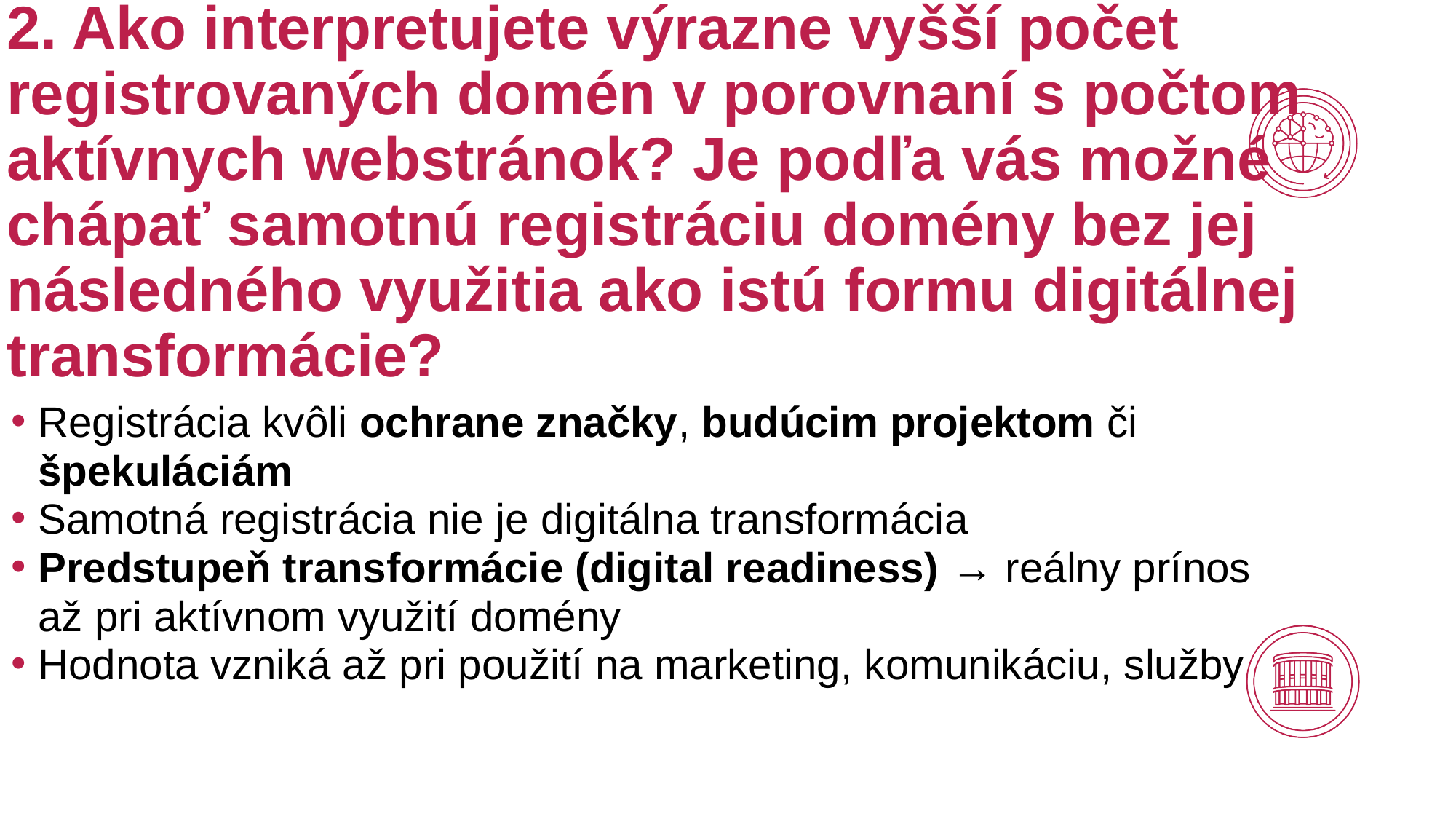

# 2. Ako interpretujete výrazne vyšší počet registrovaných domén v porovnaní s počtom aktívnych webstránok? Je podľa vás možné chápať samotnú registráciu domény bez jej následného využitia ako istú formu digitálnej transformácie?
Registrácia kvôli ochrane značky, budúcim projektom či špekuláciám
Samotná registrácia nie je digitálna transformácia
Predstupeň transformácie (digital readiness) → reálny prínos až pri aktívnom využití domény
Hodnota vzniká až pri použití na marketing, komunikáciu, služby